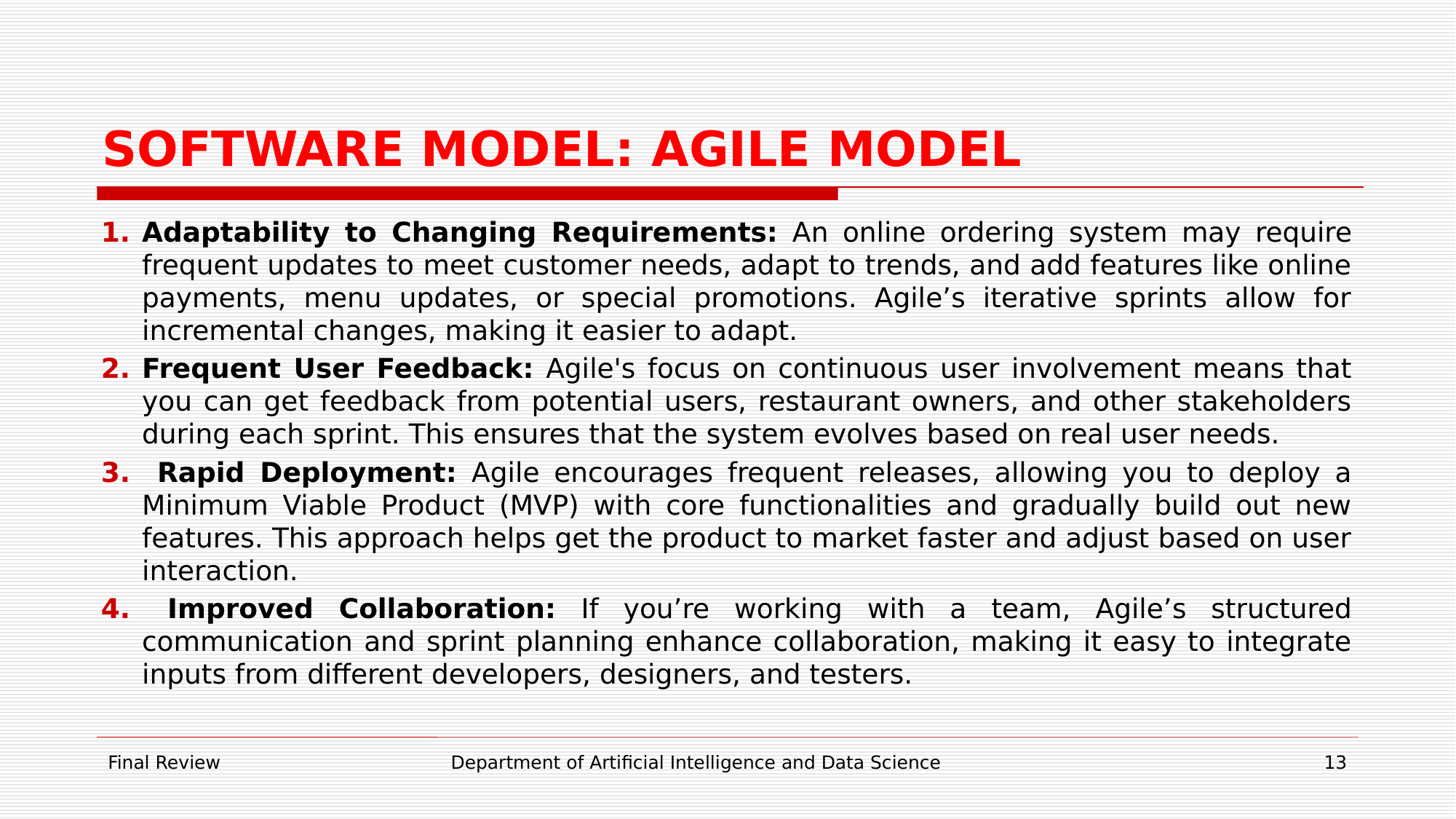

# SOFTWARE MODEL: AGILE MODEL
Adaptability to Changing Requirements: An online ordering system may require frequent updates to meet customer needs, adapt to trends, and add features like online payments, menu updates, or special promotions. Agile’s iterative sprints allow for incremental changes, making it easier to adapt.
Frequent User Feedback: Agile's focus on continuous user involvement means that you can get feedback from potential users, restaurant owners, and other stakeholders during each sprint. This ensures that the system evolves based on real user needs.
 Rapid Deployment: Agile encourages frequent releases, allowing you to deploy a Minimum Viable Product (MVP) with core functionalities and gradually build out new features. This approach helps get the product to market faster and adjust based on user interaction.
 Improved Collaboration: If you’re working with a team, Agile’s structured communication and sprint planning enhance collaboration, making it easy to integrate inputs from different developers, designers, and testers.

Final Review
Department of Artificial Intelligence and Data Science
13